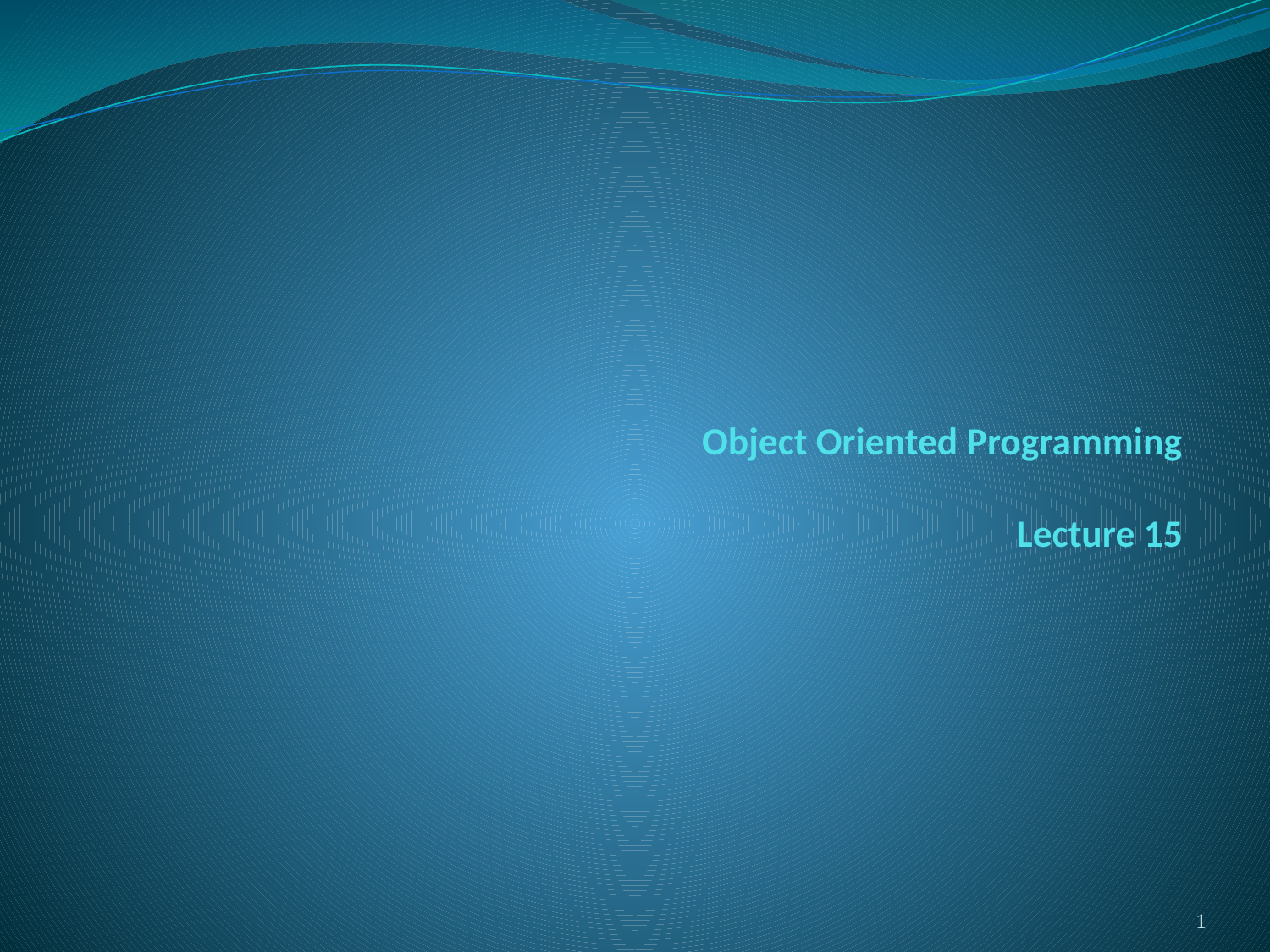

# Object Oriented Programming Lecture 15
1